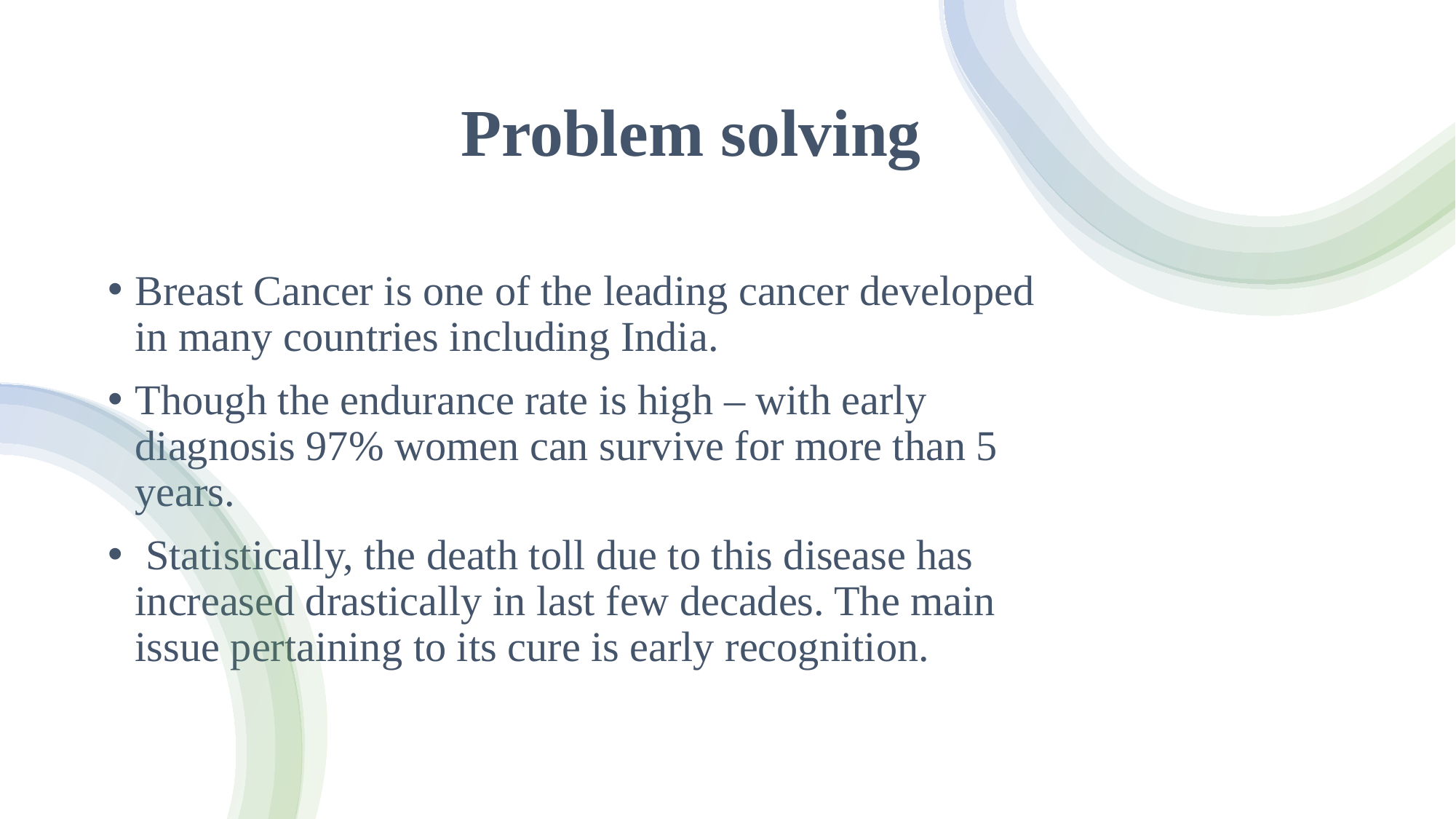

# Problem solving
Breast Cancer is one of the leading cancer developed in many countries including India.
Though the endurance rate is high – with early diagnosis 97% women can survive for more than 5 years.
 Statistically, the death toll due to this disease has increased drastically in last few decades. The main issue pertaining to its cure is early recognition.